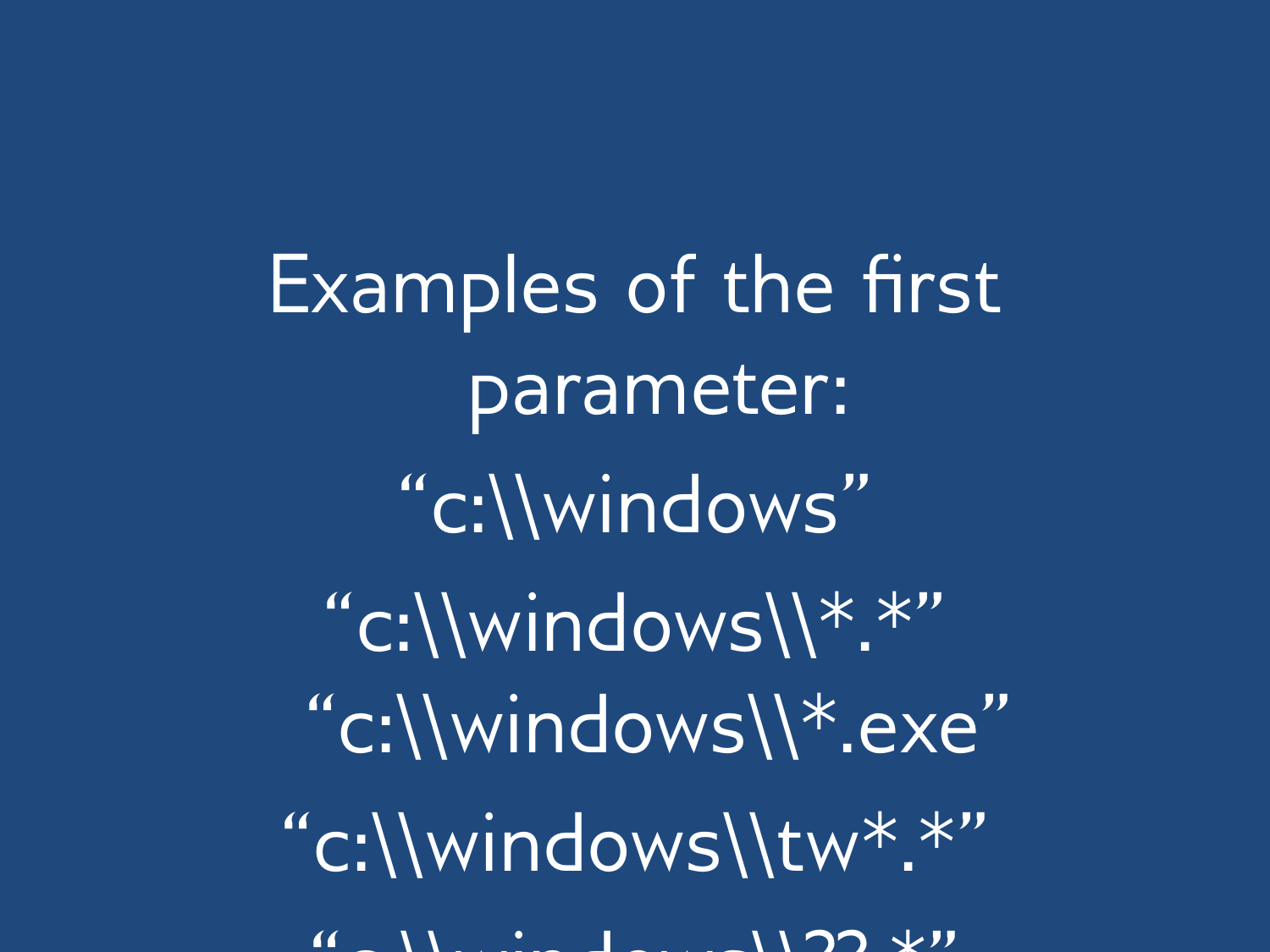

#
Examples of the first parameter:
“c:\\windows”
“c:\\windows\\*.*”
“c:\\windows\\*.exe”
“c:\\windows\\tw*.*”
“c:\\windows\\??.*”